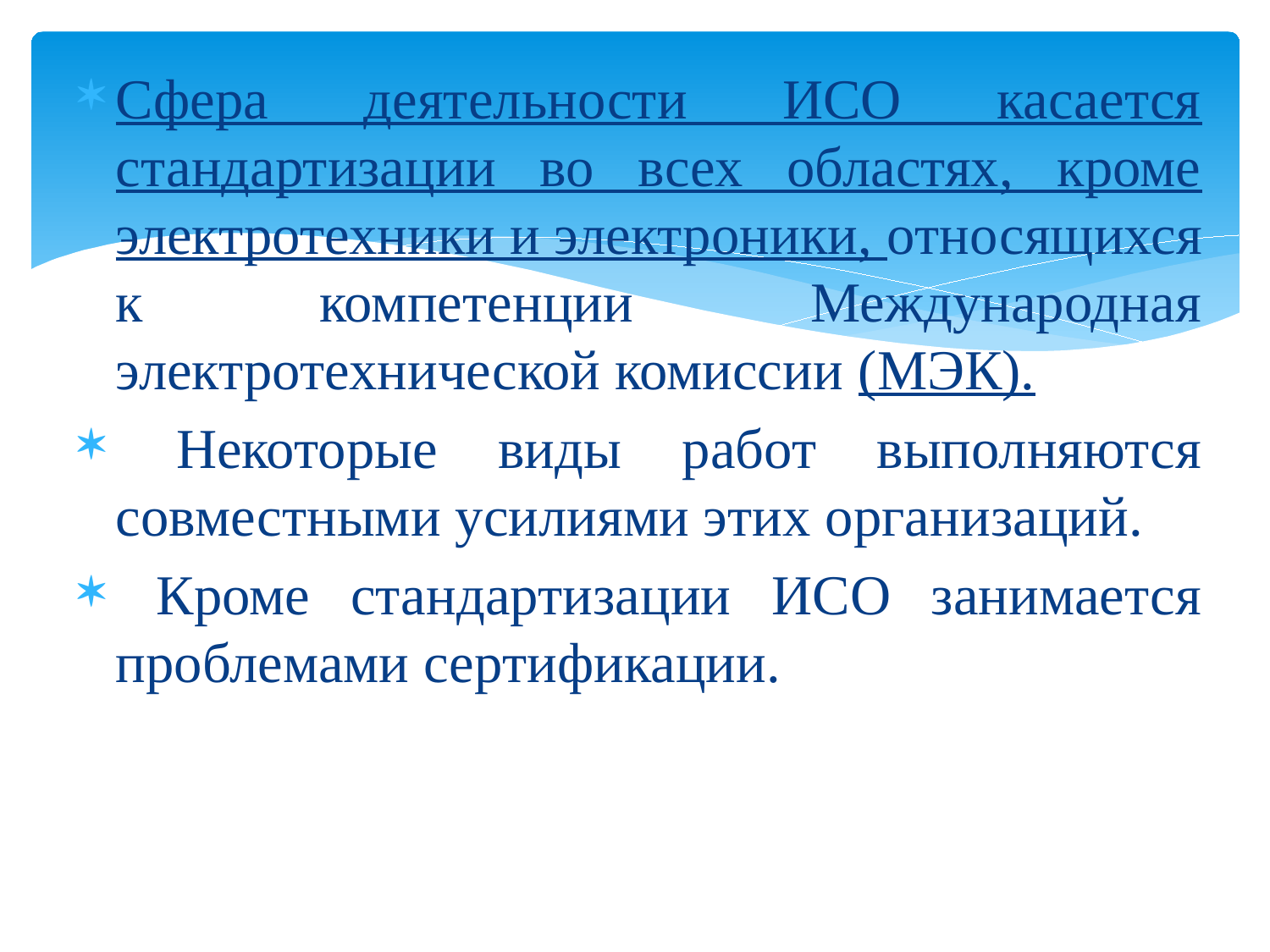

#
Сфера деятельности ИСО касается стандартизации во всех областях, кроме электротехники и электроники, относящихся к компетенции Международная электротехнической комиссии (МЭК).
 Некоторые виды работ выполняются совместными усилиями этих организаций.
 Кроме стандартизации ИСО занимается проблемами сертификации.